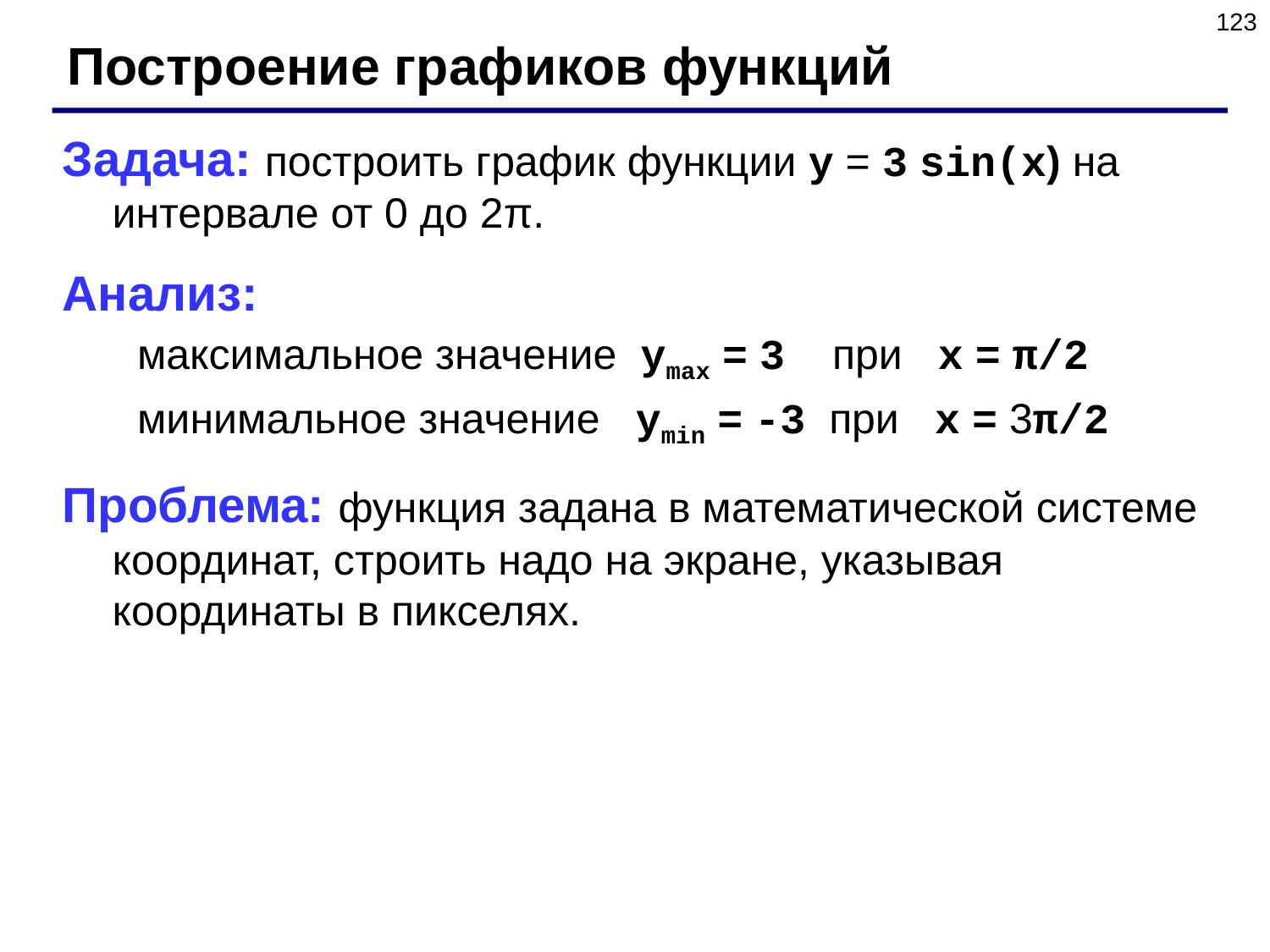

123
Построение графиков функций

Задача: построить график функции y = 3 sin(x) на интервале от 0 до 2π.
Анализ:
максимальное значение  ymax = 3    при   x = π/2
минимальное значение   ymin = -3  при   x = 3π/2
Проблема: функция задана в математической системе координат, строить надо на экране, указывая координаты в пикселях.